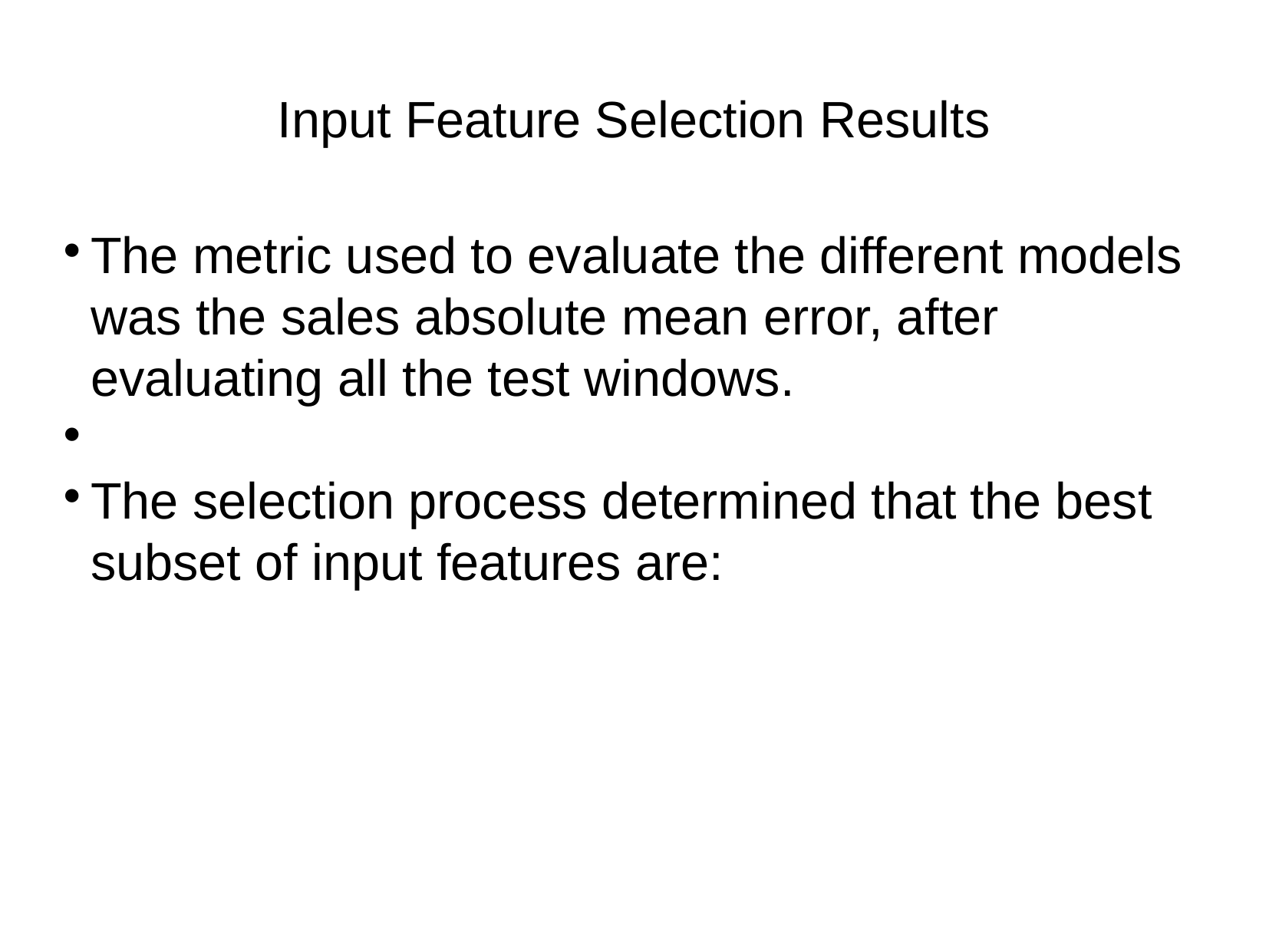

Input Feature Selection Results
The metric used to evaluate the different models was the sales absolute mean error, after evaluating all the test windows.

The selection process determined that the best subset of input features are: